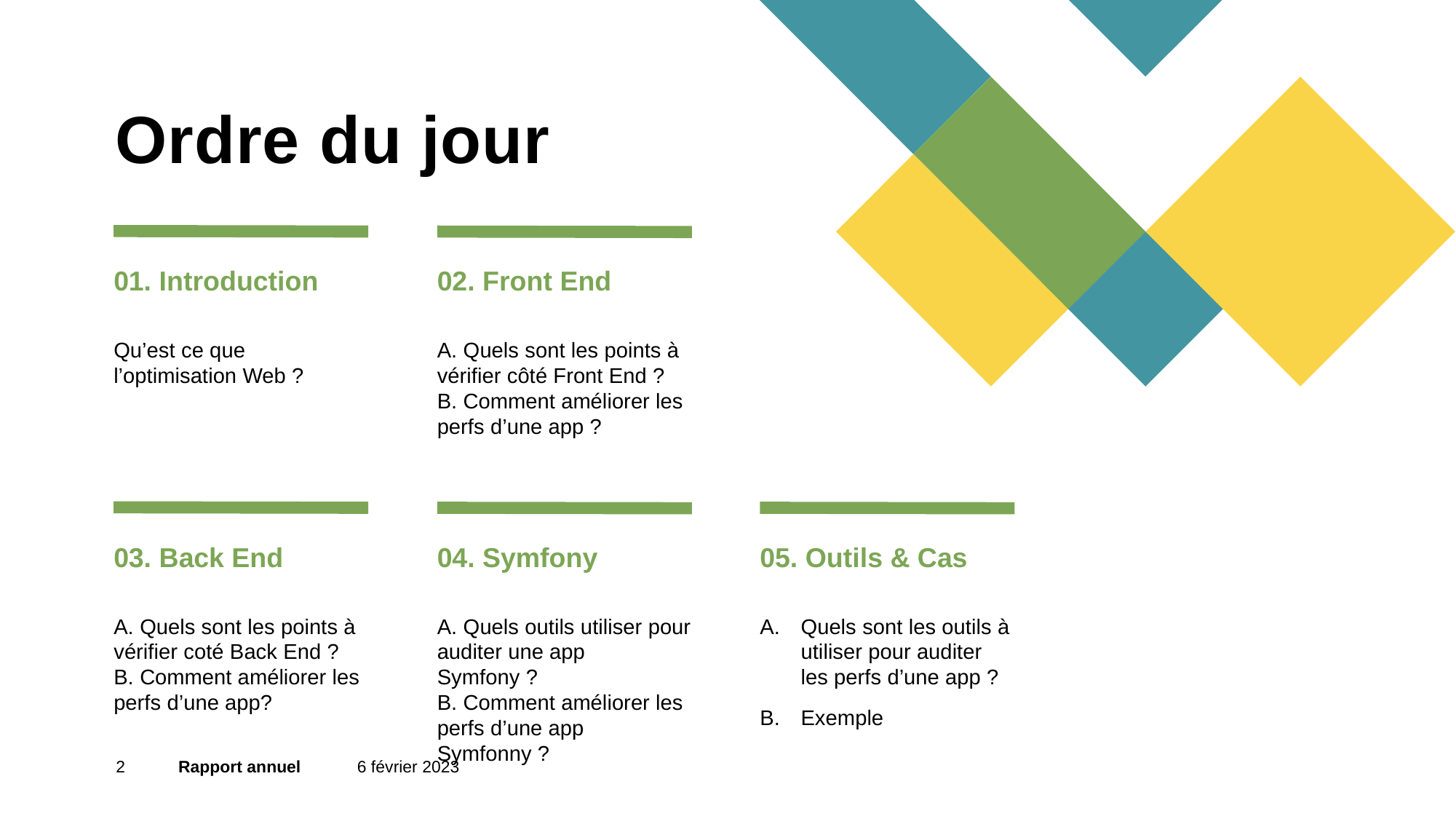

# Ordre du jour
01. Introduction
02. Front End
Qu’est ce que l’optimisation Web ?
A. Quels sont les points à vérifier côté Front End ?
B. Comment améliorer les perfs d’une app ?
03. Back End
04. Symfony
05. Outils & Cas
A. Quels sont les points à vérifier coté Back End ?
B. Comment améliorer les perfs d’une app?
A. Quels outils utiliser pour auditer une app Symfony ?
B. Comment améliorer les perfs d’une app Symfonny ?
Quels sont les outils à utiliser pour auditer les perfs d’une app ?
Exemple

2
Rapport annuel
6 février 2023